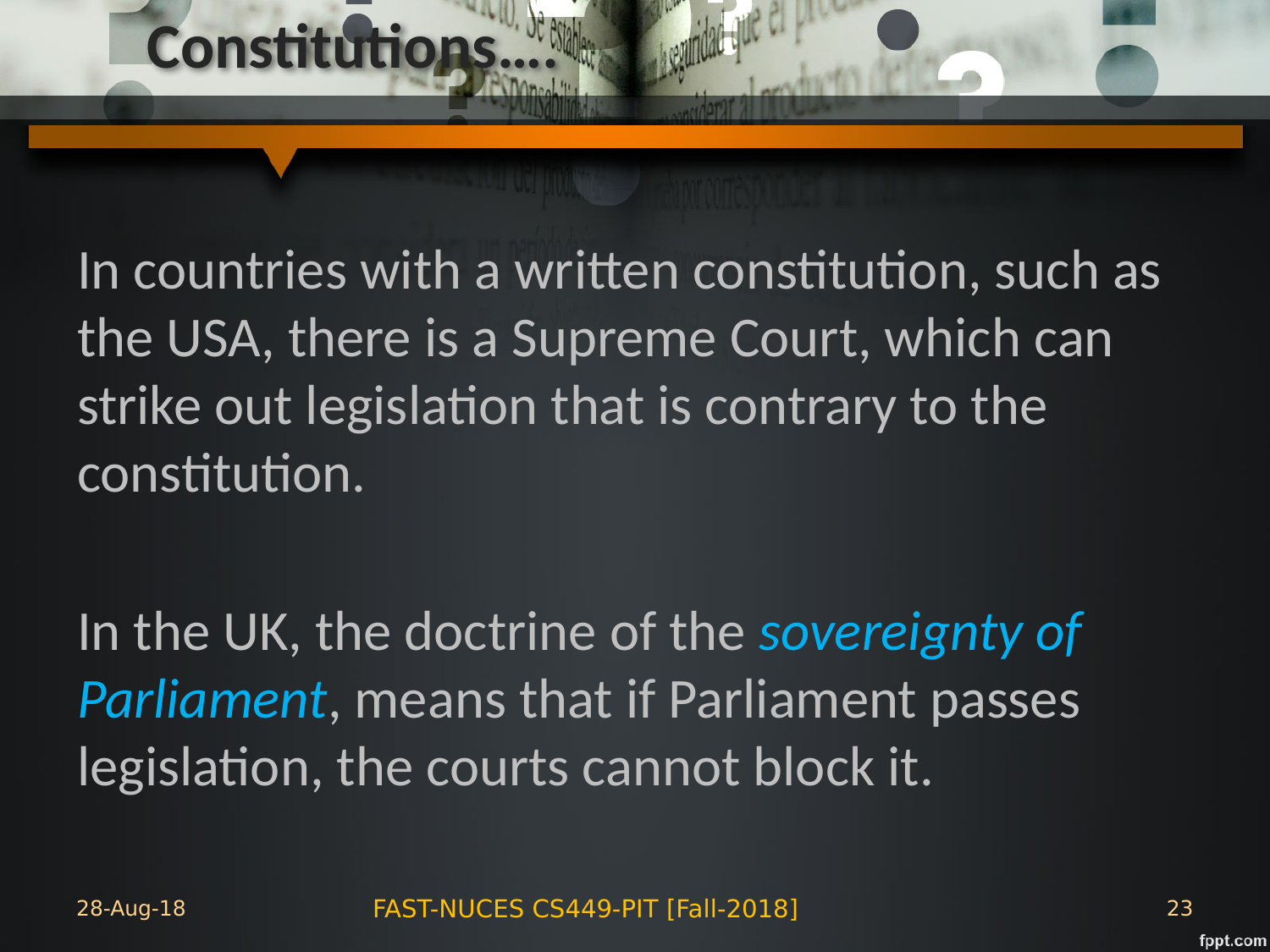

# Constitutions….
In countries with a written constitution, such as the USA, there is a Supreme Court, which can strike out legislation that is contrary to the constitution.

In the UK, the doctrine of the sovereignty of Parliament, means that if Parliament passes legislation, the courts cannot block it.
28-Aug-18
FAST-NUCES CS449-PIT [Fall-2018]
23